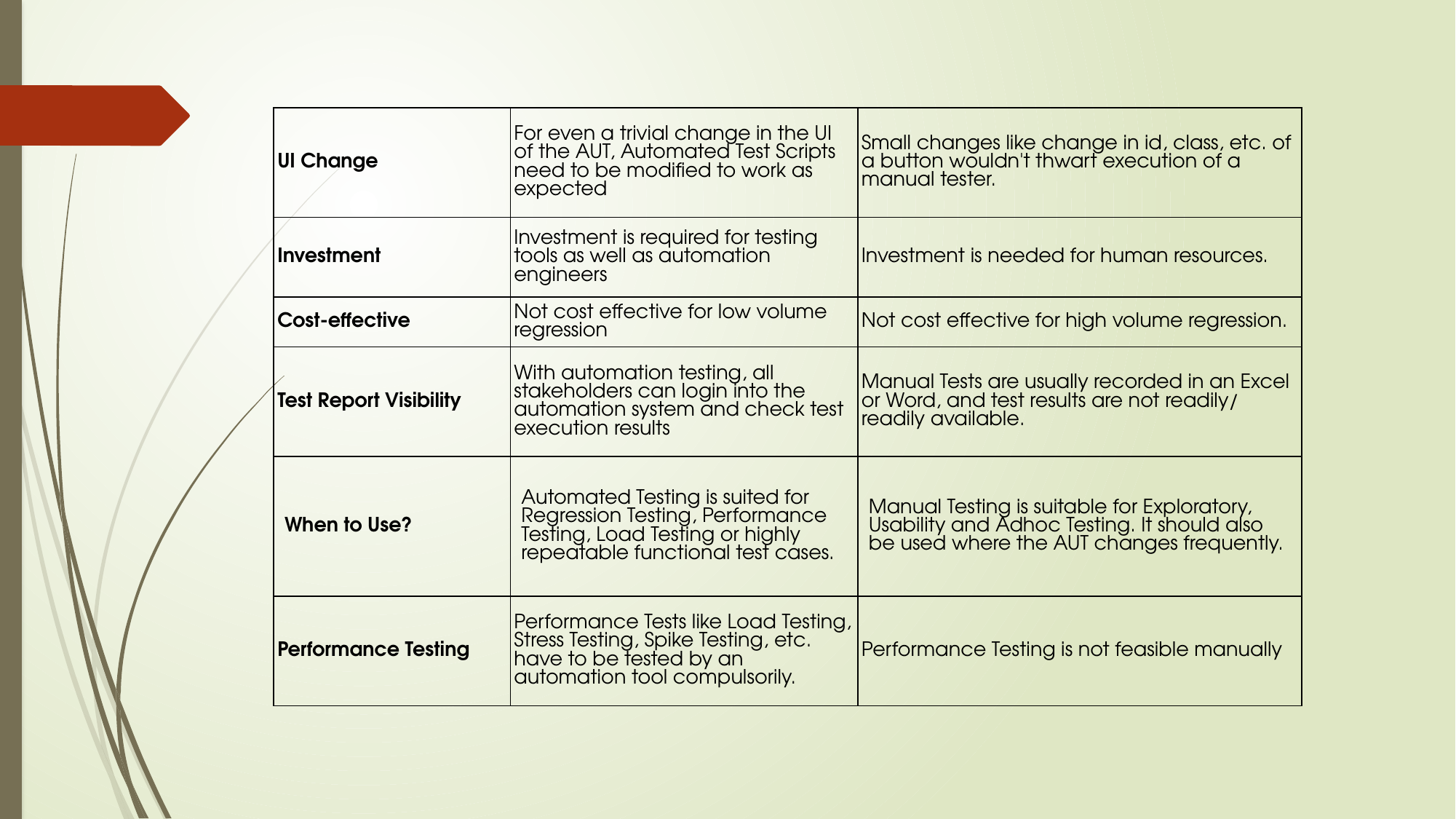

| UI Change | For even a trivial change in the UI of the AUT, Automated Test Scripts need to be modified to work as expected | Small changes like change in id, class, etc. of a button wouldn't thwart execution of a manual tester. |
| --- | --- | --- |
| Investment | Investment is required for testing tools as well as automation engineers | Investment is needed for human resources. |
| Cost-effective | Not cost effective for low volume regression | Not cost effective for high volume regression. |
| Test Report Visibility | With automation testing, all stakeholders can login into the automation system and check test execution results | Manual Tests are usually recorded in an Excel or Word, and test results are not readily/ readily available. |
| When to Use? | Automated Testing is suited for Regression Testing, Performance Testing, Load Testing or highly repeatable functional test cases. | Manual Testing is suitable for Exploratory, Usability and Adhoc Testing. It should also be used where the AUT changes frequently. |
| Performance Testing | Performance Tests like Load Testing, Stress Testing, Spike Testing, etc. have to be tested by an automation tool compulsorily. | Performance Testing is not feasible manually |